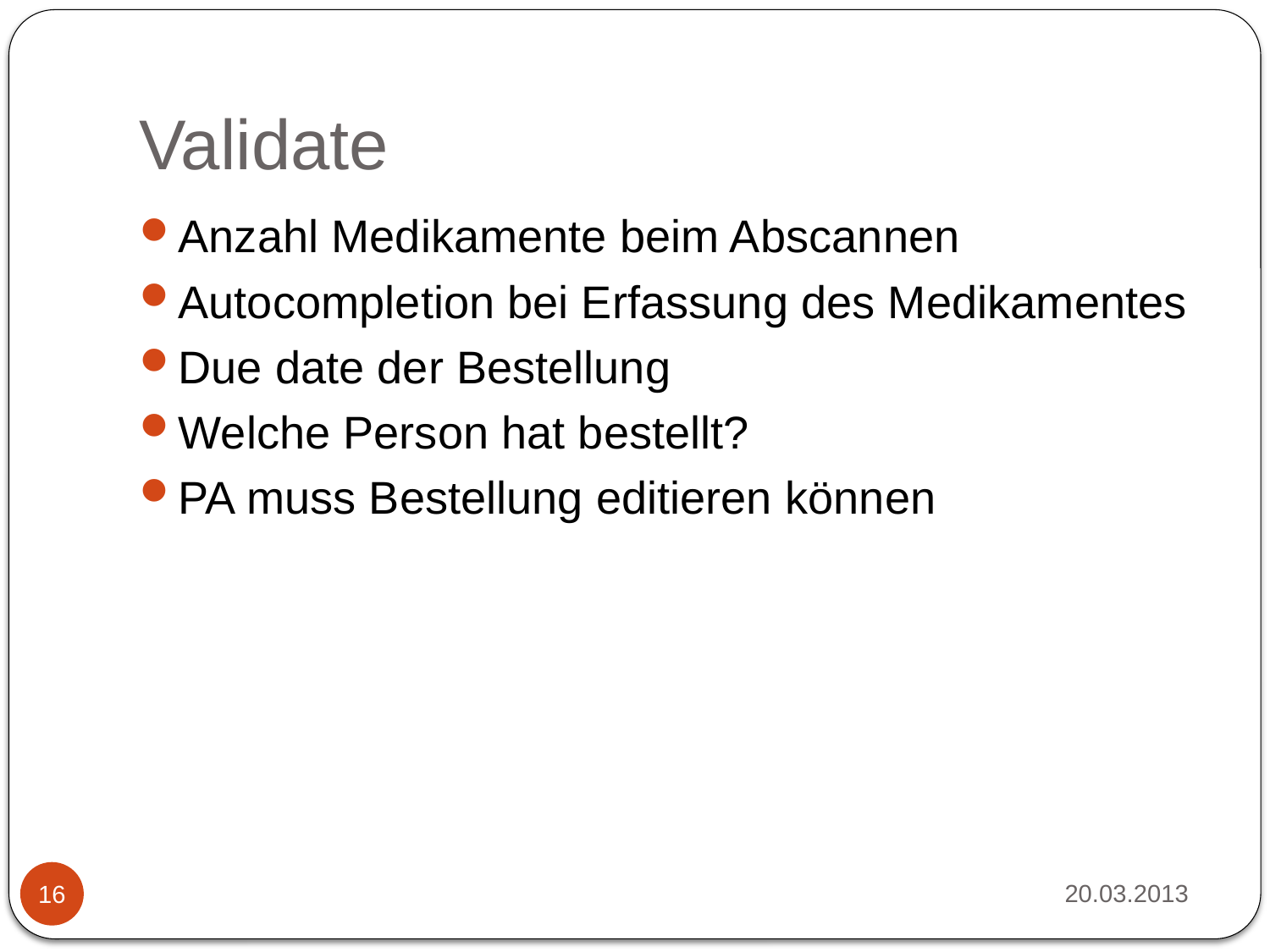

# Validate
Anzahl Medikamente beim Abscannen
Autocompletion bei Erfassung des Medikamentes
Due date der Bestellung
Welche Person hat bestellt?
PA muss Bestellung editieren können

20.03.2013
16